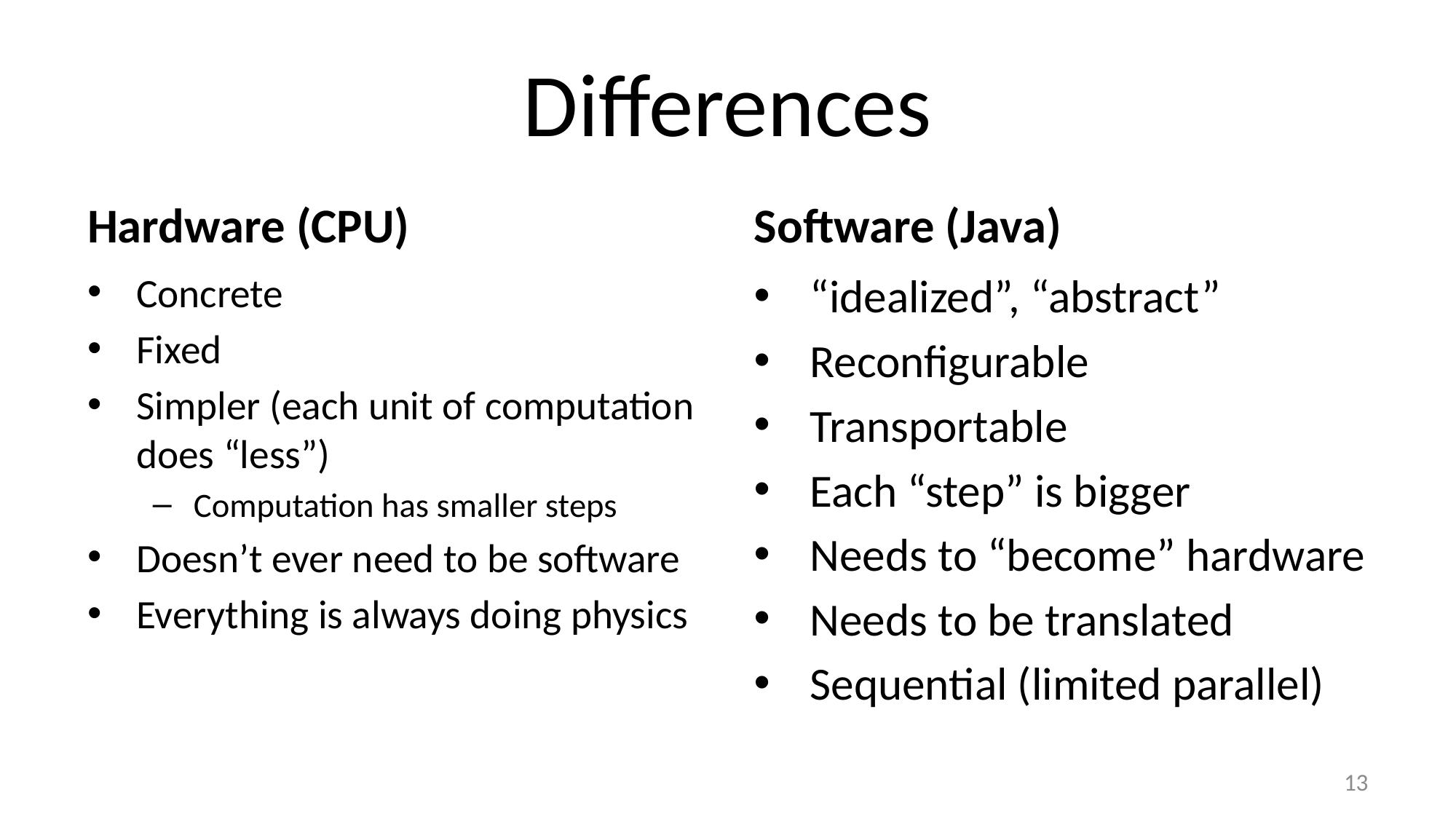

# Differences
Hardware (CPU)
Software (Java)
Concrete
Fixed
Simpler (each unit of computation does “less”)
Computation has smaller steps
Doesn’t ever need to be software
Everything is always doing physics

“idealized”, “abstract”
Reconfigurable
Transportable
Each “step” is bigger
Needs to “become” hardware
Needs to be translated
Sequential (limited parallel)
13